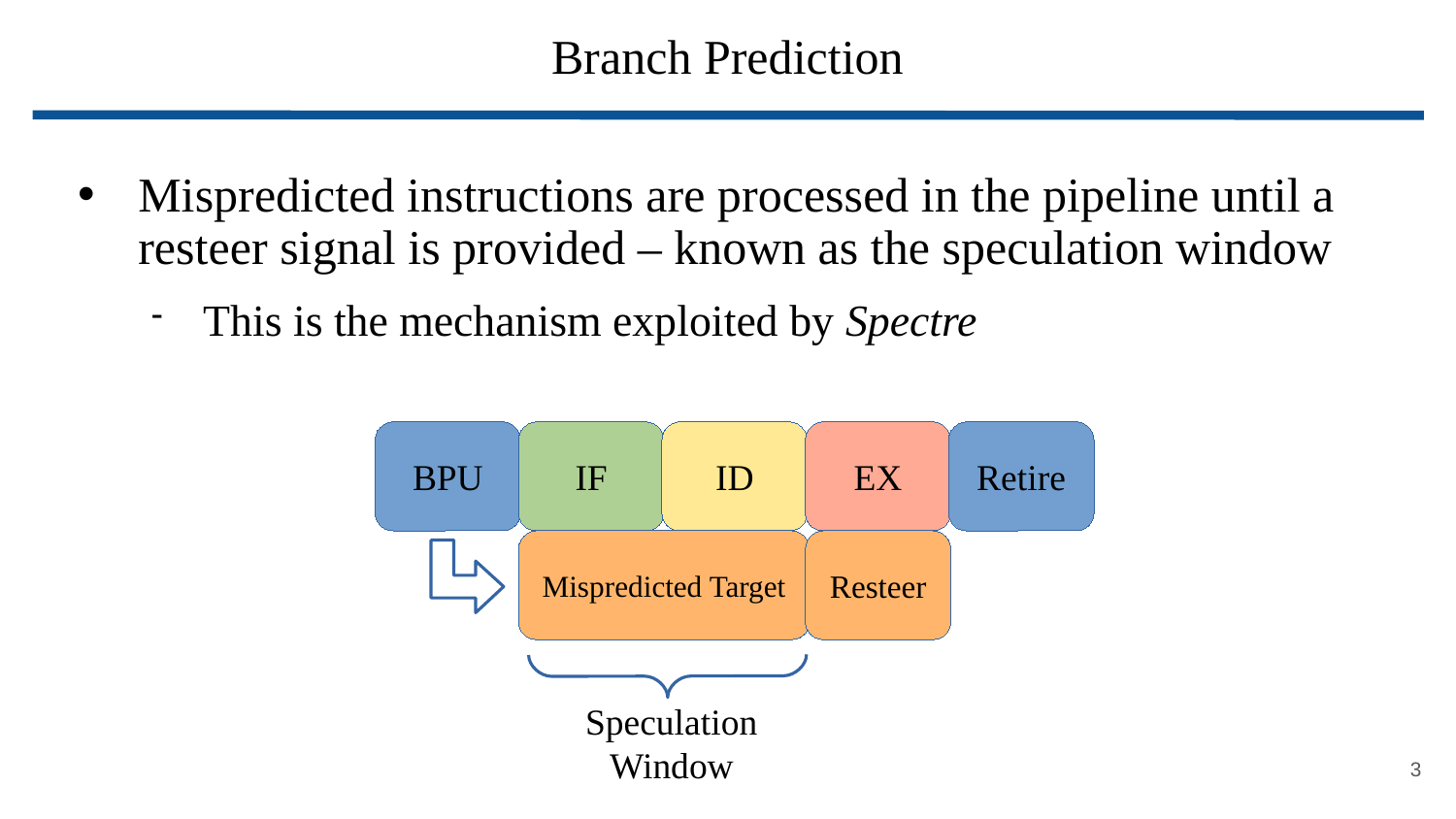

# Branch Prediction

Mispredicted instructions are processed in the pipeline until a resteer signal is provided – known as the speculation window
This is the mechanism exploited by Spectre
BPU
IF
ID
EX
Retire
Mispredicted Target
Resteer

Speculation Window
3